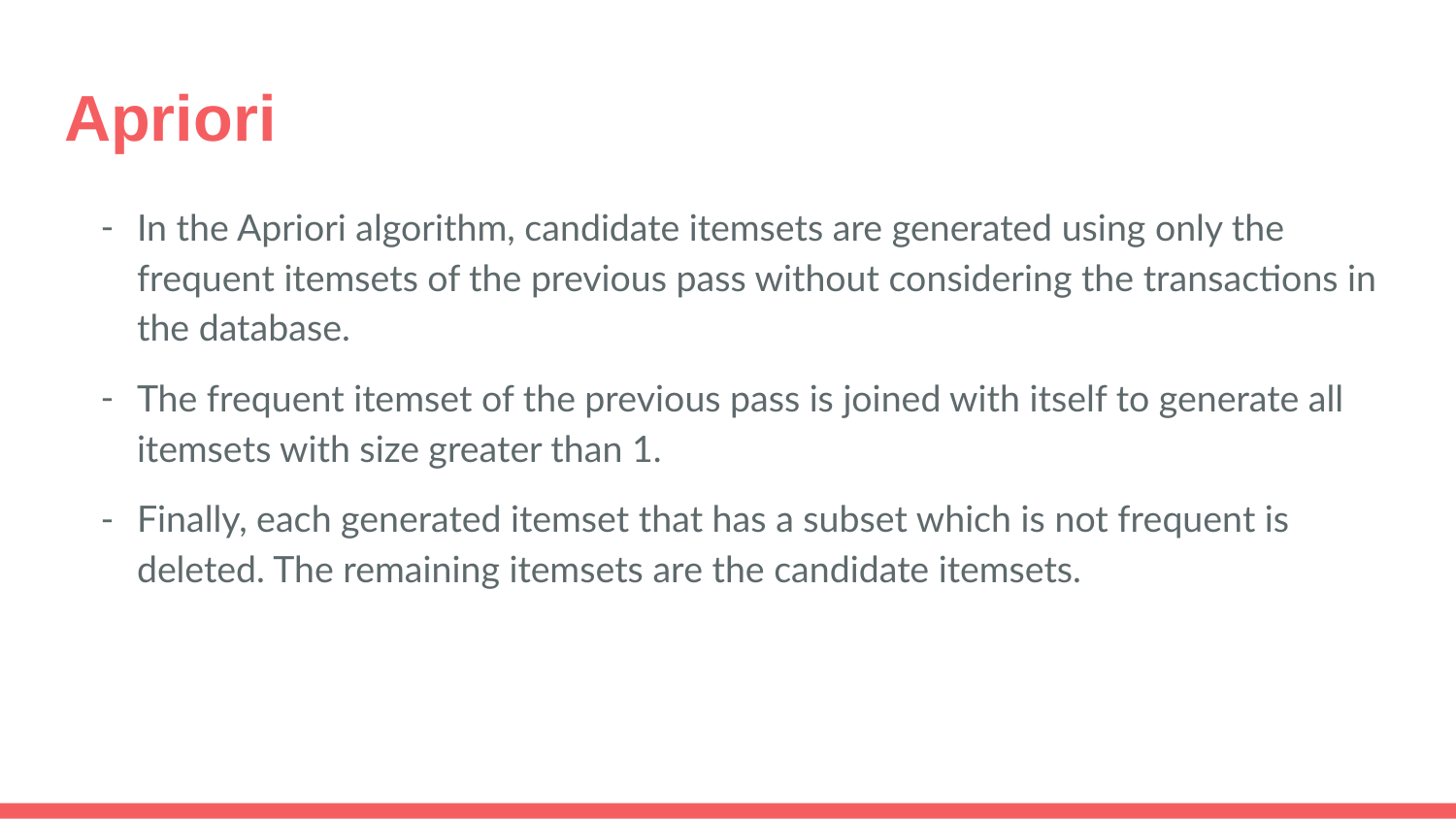

# Apriori
In the Apriori algorithm, candidate itemsets are generated using only the frequent itemsets of the previous pass without considering the transactions in the database.
The frequent itemset of the previous pass is joined with itself to generate all itemsets with size greater than 1.
Finally, each generated itemset that has a subset which is not frequent is deleted. The remaining itemsets are the candidate itemsets.